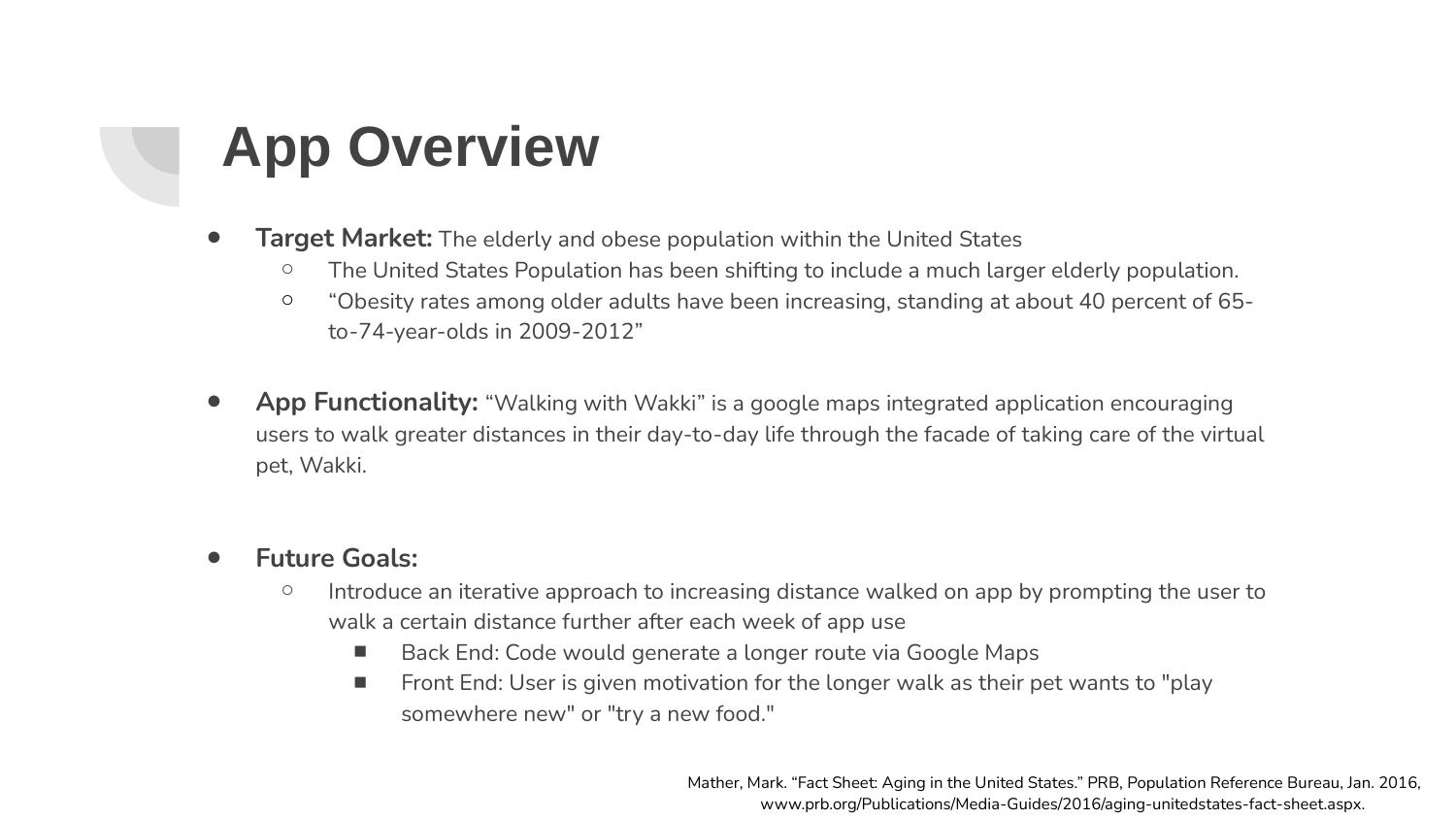

# App Overview
Target Market: The elderly and obese population within the United States
The United States Population has been shifting to include a much larger elderly population.
“Obesity rates among older adults have been increasing, standing at about 40 percent of 65-to-74-year-olds in 2009-2012”

App Functionality: “Walking with Wakki” is a google maps integrated application encouraging users to walk greater distances in their day-to-day life through the facade of taking care of the virtual pet, Wakki.

Future Goals:
Introduce an iterative approach to increasing distance walked on app by prompting the user to walk a certain distance further after each week of app use
Back End: Code would generate a longer route via Google Maps
Front End: User is given motivation for the longer walk as their pet wants to "play somewhere new" or "try a new food."

Mather, Mark. “Fact Sheet: Aging in the United States.” PRB, Population Reference Bureau, Jan. 2016, www.prb.org/Publications/Media-Guides/2016/aging-unitedstates-fact-sheet.aspx.